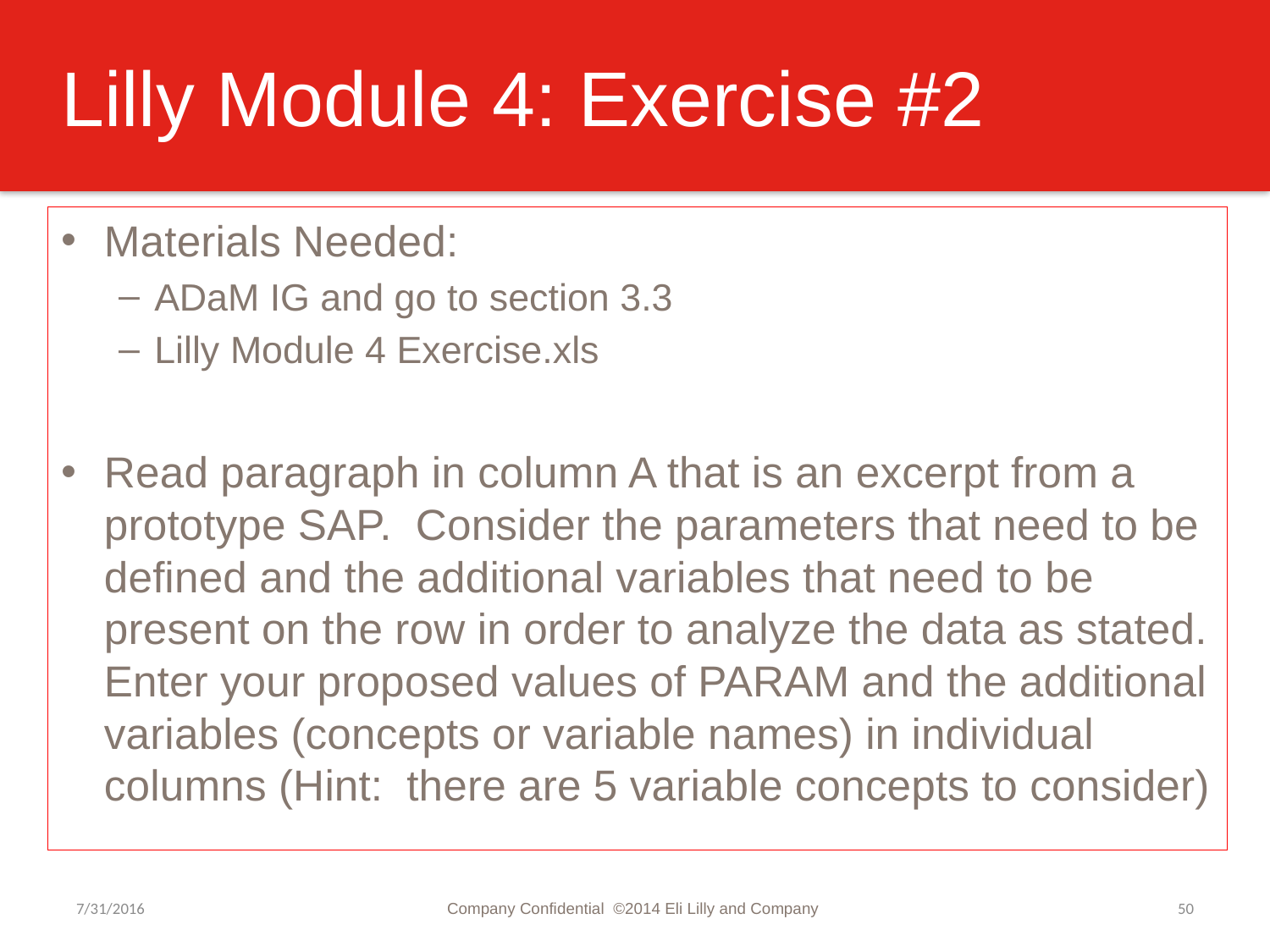

# Lilly Module 4: Exercise #2
Materials Needed:
ADaM IG and go to section 3.3
Lilly Module 4 Exercise.xls

Read paragraph in column A that is an excerpt from a prototype SAP.  Consider the parameters that need to be defined and the additional variables that need to be present on the row in order to analyze the data as stated. Enter your proposed values of PARAM and the additional variables (concepts or variable names) in individual columns (Hint:  there are 5 variable concepts to consider)
7/31/2016
Company Confidential  ©2014 Eli Lilly and Company
50